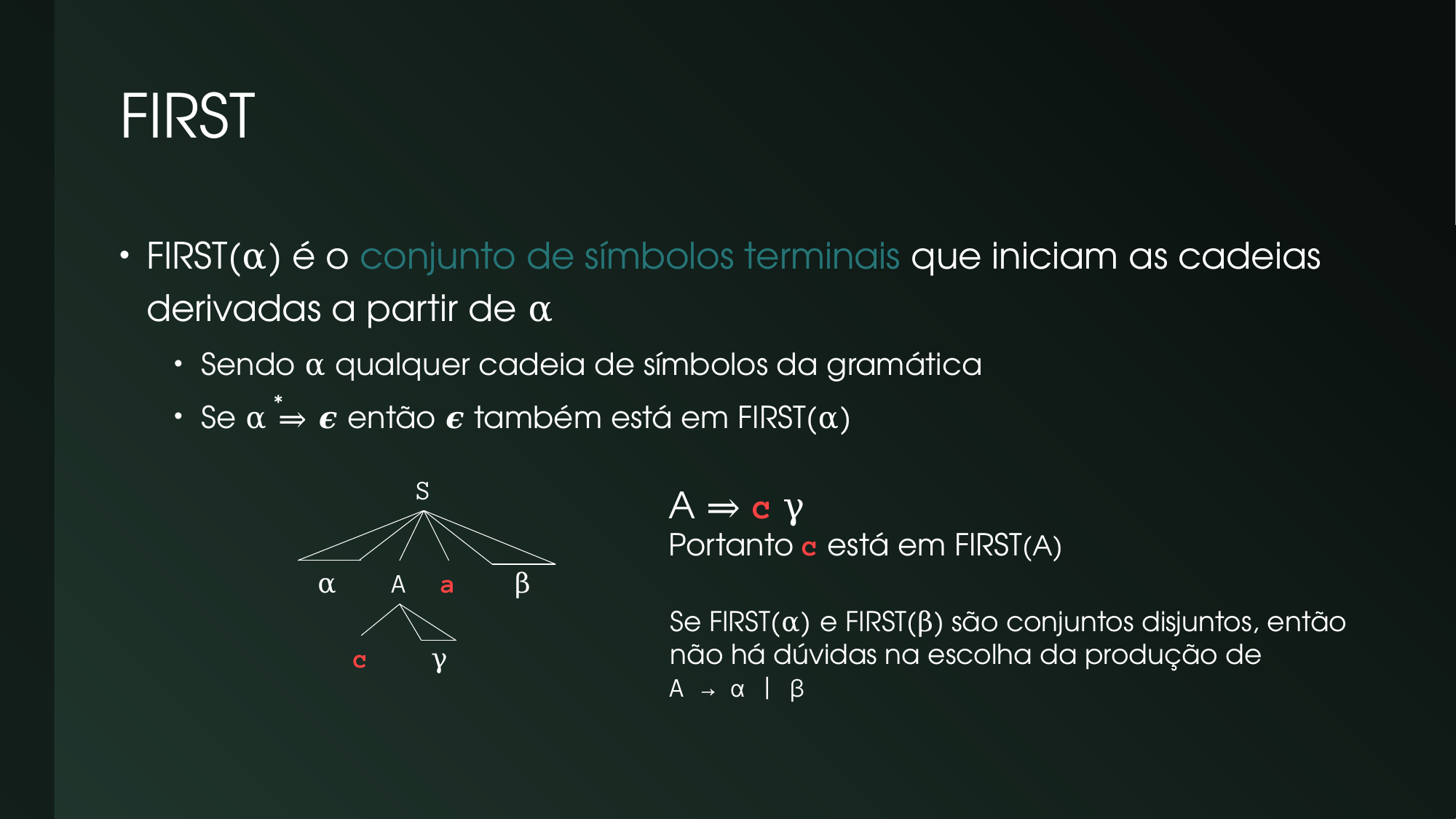

# FIRST
FIRST(α) é o conjunto de símbolos terminais que iniciam as cadeias derivadas a partir de α
Sendo α qualquer cadeia de símbolos da gramática
Se α ⇒ 𝝐 então 𝝐 também está em FIRST(α)
*
S
α
a
β
A
c
γ
A ⇒ c γ
Portanto c está em FIRST(A)
Se FIRST(α) e FIRST(β) são conjuntos disjuntos, então não há dúvidas na escolha da produção de
A → α | β